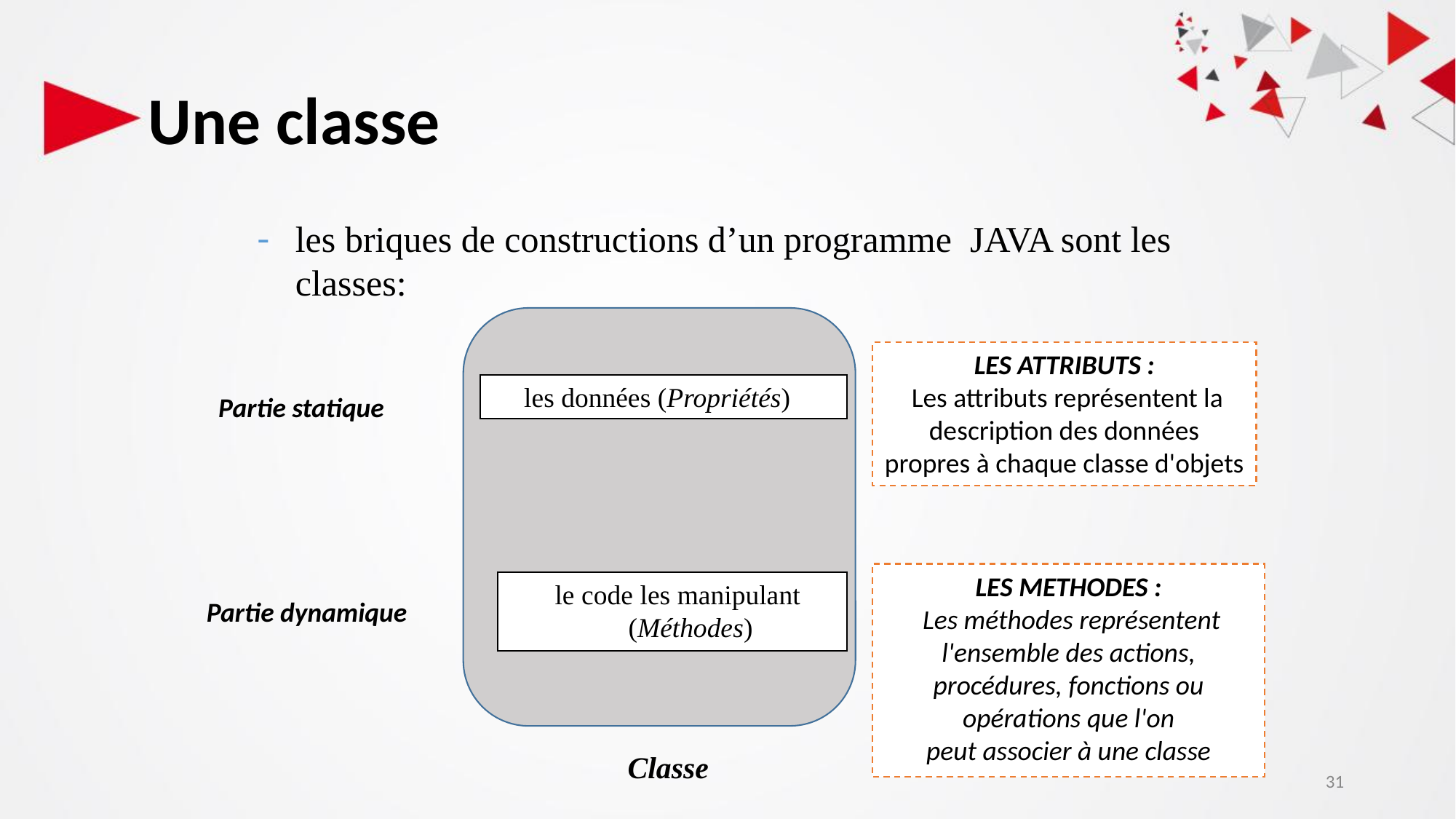

# Une classe
31
les briques de constructions d’un programme  JAVA sont les classes:

LES ATTRIBUTS :
 Les attributs représentent la
description des données propres à chaque classe d'objets
les données (Propriétés)
Partie statique
LES METHODES :
 Les méthodes représentent
l'ensemble des actions, procédures, fonctions ou opérations que l'on
peut associer à une classe
le code les manipulant (Méthodes)
Partie dynamique
Classe
31